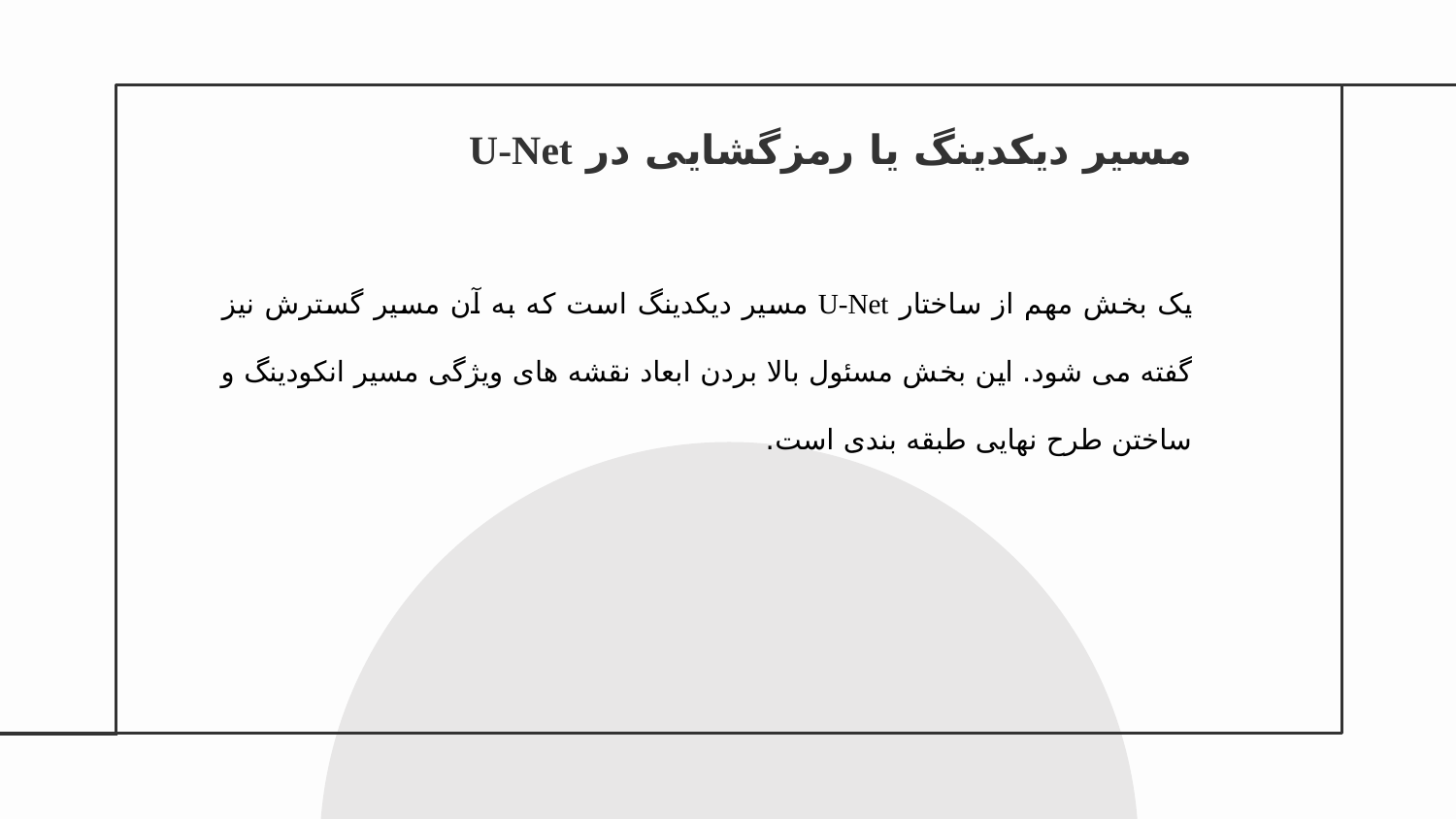

# مسیر دیکدینگ یا رمزگشایی در U-Net
یک بخش مهم از ساختار U-Net مسیر دیکدینگ است که به آن مسیر گسترش نیز گفته می شود. این بخش مسئول بالا بردن ابعاد نقشه های ویژگی مسیر انکودینگ و ساختن طرح نهایی طبقه بندی است.